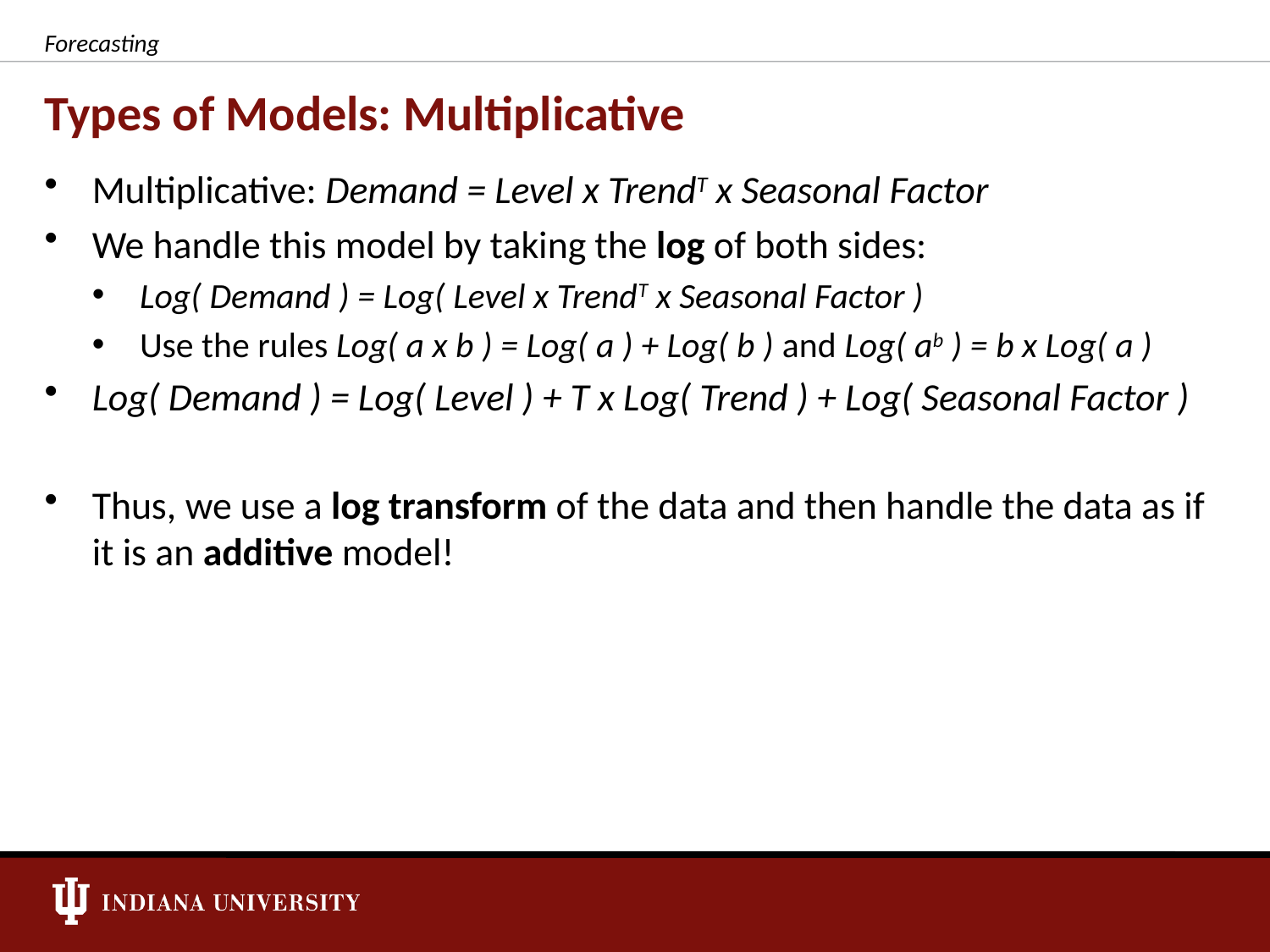

Forecasting
# Types of Models: Multiplicative
Multiplicative: Demand = Level x TrendT x Seasonal Factor
We handle this model by taking the log of both sides:
Log( Demand ) = Log( Level x TrendT x Seasonal Factor )
Use the rules Log( a x b ) = Log( a ) + Log( b ) and Log( ab ) = b x Log( a )
Log( Demand ) = Log( Level ) + T x Log( Trend ) + Log( Seasonal Factor )

Thus, we use a log transform of the data and then handle the data as if it is an additive model!